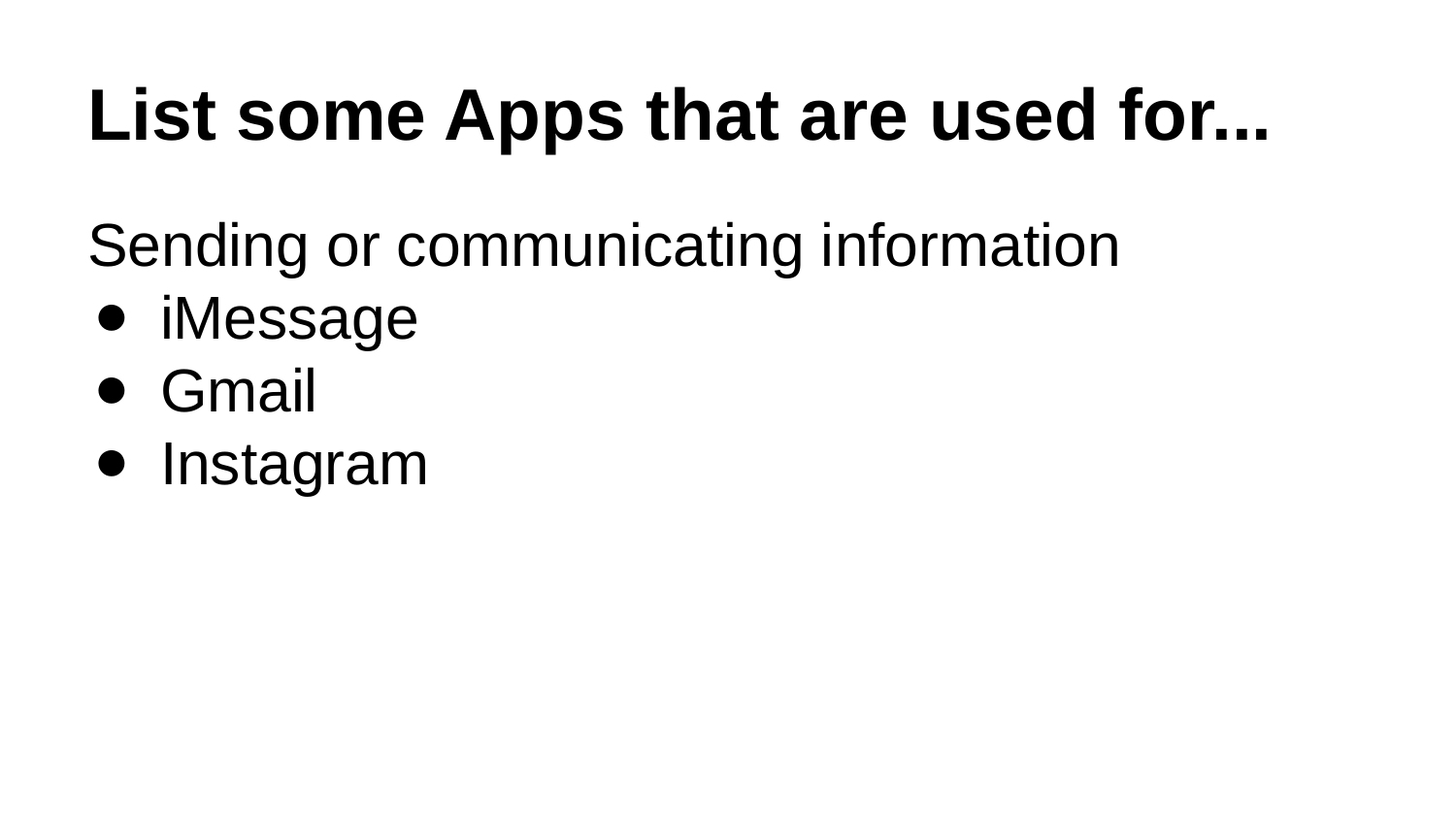

# List some Apps that are used for...
Sending or communicating information
iMessage
Gmail
Instagram